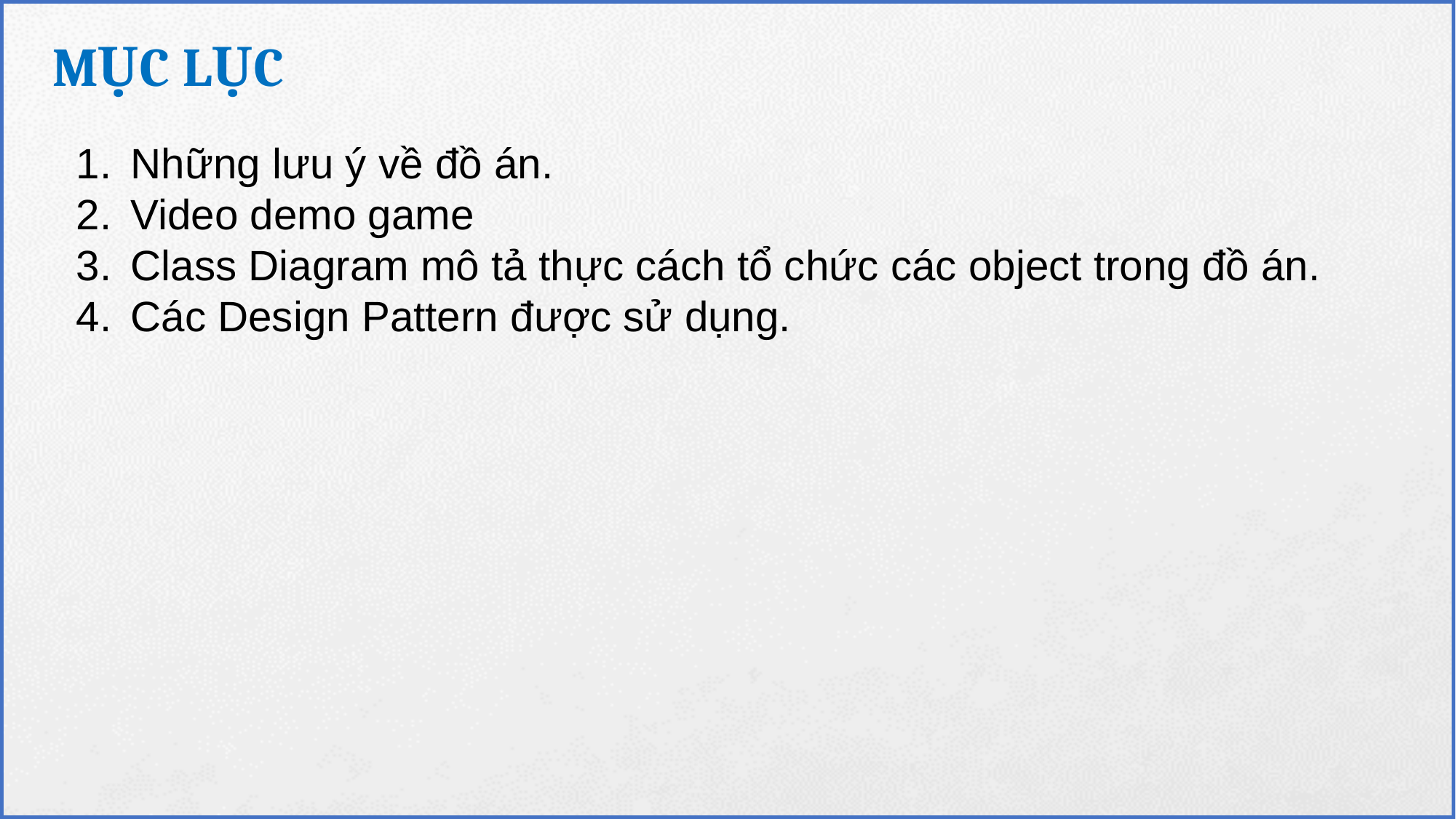

# MỤC LỤC
Những lưu ý về đồ án.
Video demo game
Class Diagram mô tả thực cách tổ chức các object trong đồ án.
Các Design Pattern được sử dụng.